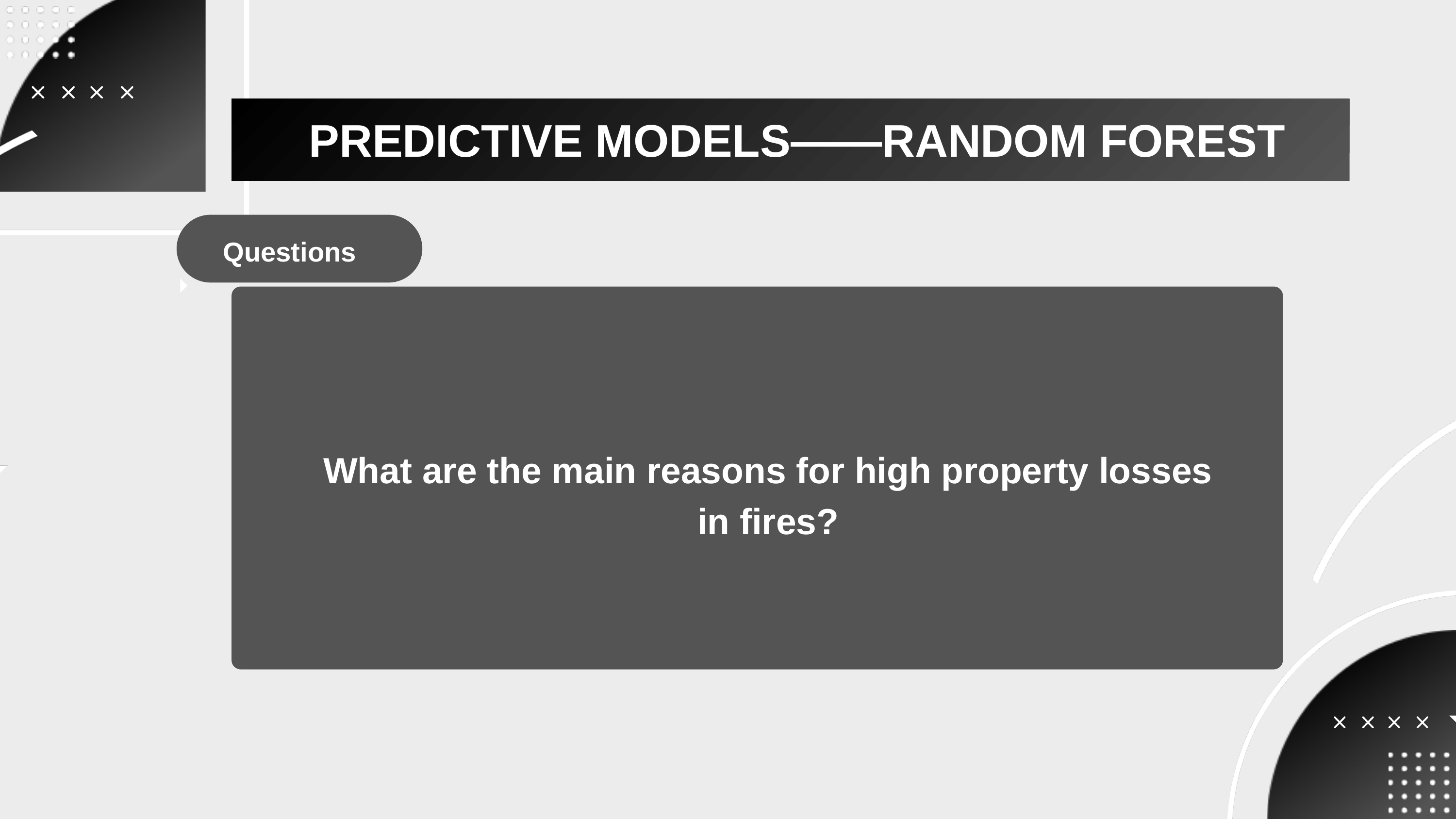

PREDICTIVE MODELS——RANDOM FOREST

Questions

What are the main reasons for high property losses in fires?